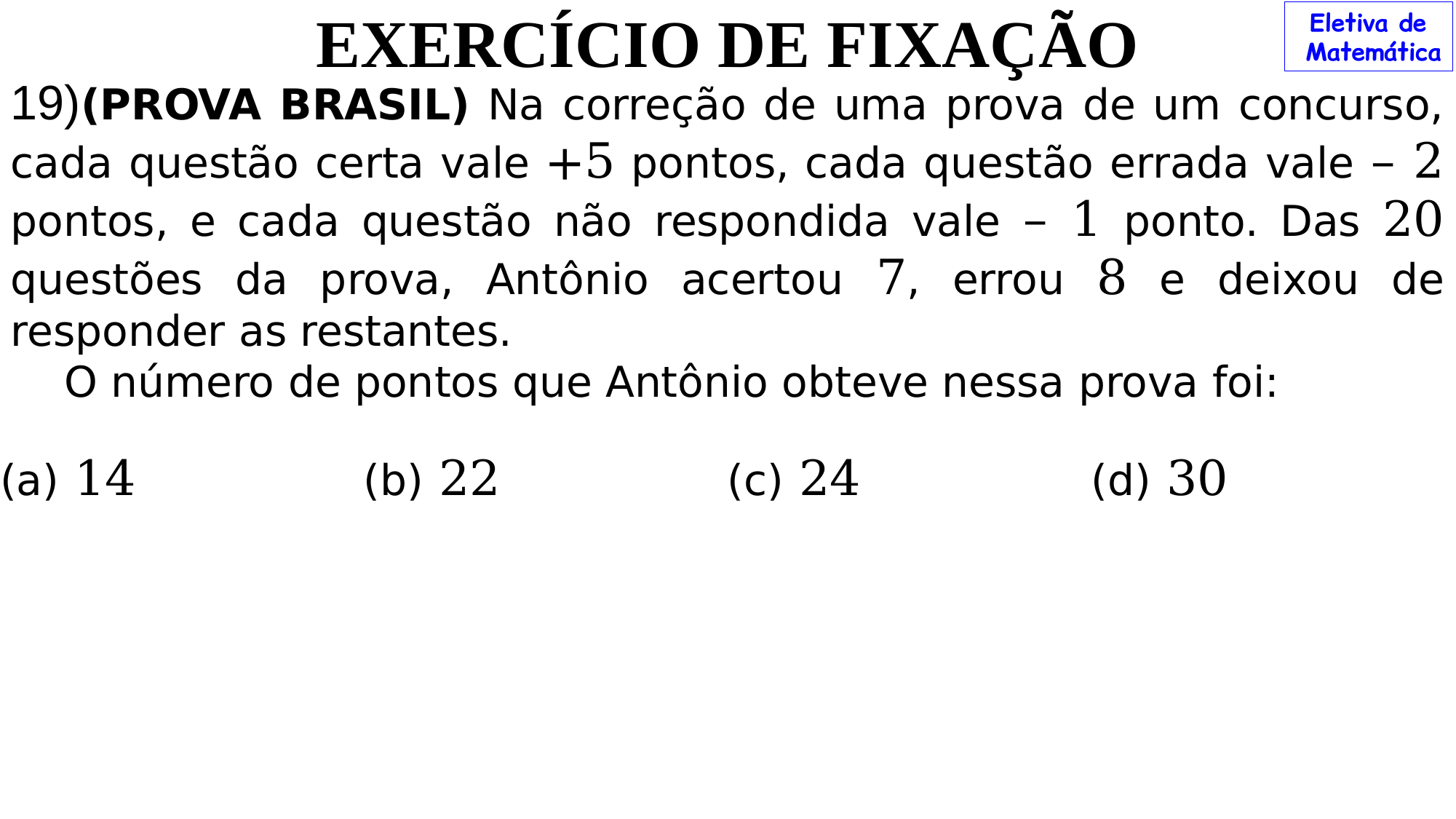

EXERCÍCIO DE FIXAÇÃO
Eletiva de
 Matemática
19)(PROVA BRASIL) Na correção de uma prova de um concurso, cada questão certa vale +5 pontos, cada questão errada vale – 2 pontos, e cada questão não respondida vale – 1 ponto. Das 20 questões da prova, Antônio acertou 7, errou 8 e deixou de responder as restantes.
O número de pontos que Antônio obteve nessa prova foi:
| (a) 14 | (b) 22 | (c) 24 | (d) 30 |
| --- | --- | --- | --- |